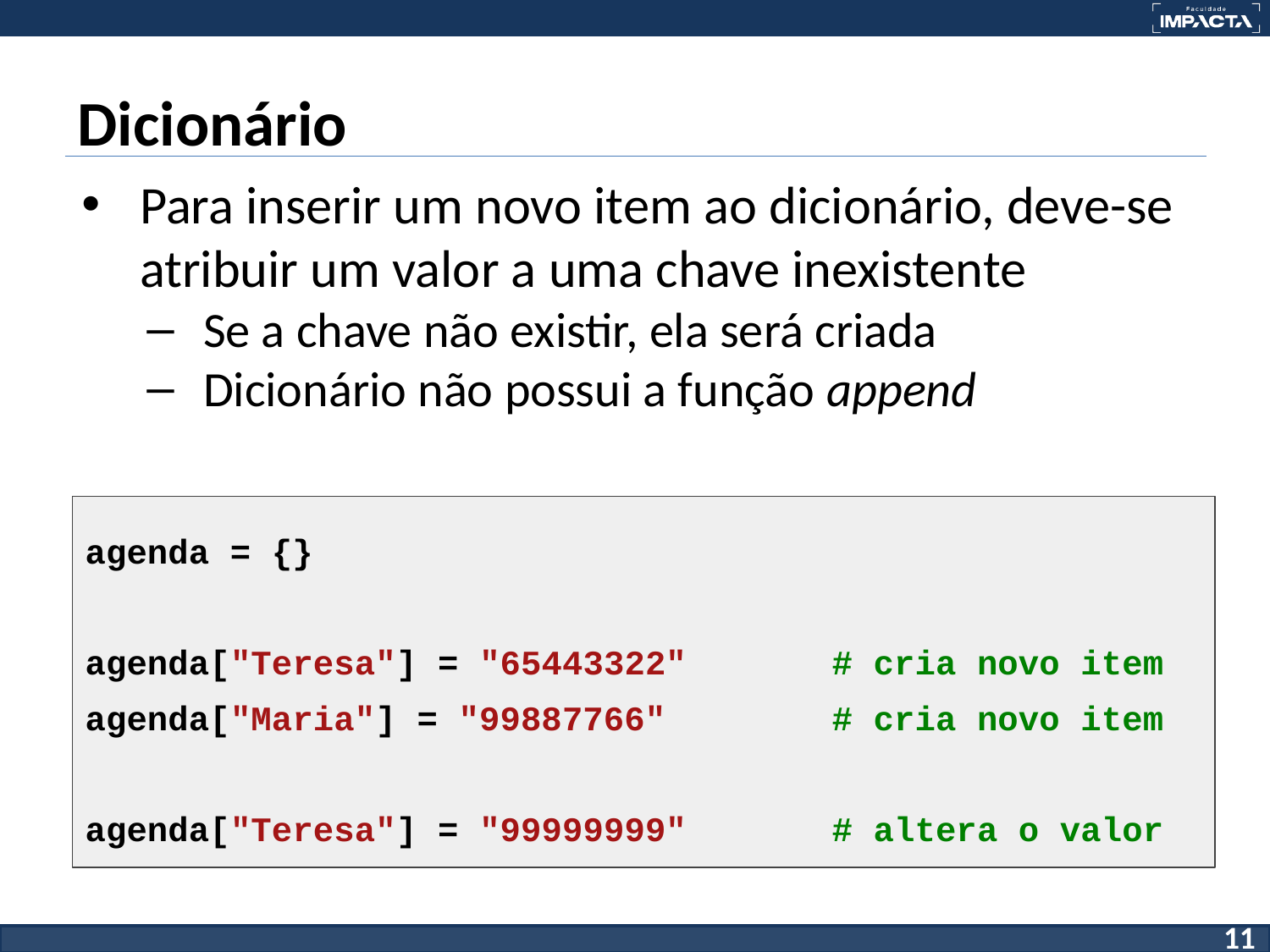

# Dicionário
Para inserir um novo item ao dicionário, deve-se atribuir um valor a uma chave inexistente
Se a chave não existir, ela será criada
Dicionário não possui a função append
agenda = {}

agenda["Teresa"] = "65443322"       # cria novo item
agenda["Maria"] = "99887766"        # cria novo item

agenda["Teresa"] = "99999999"       # altera o valor
11